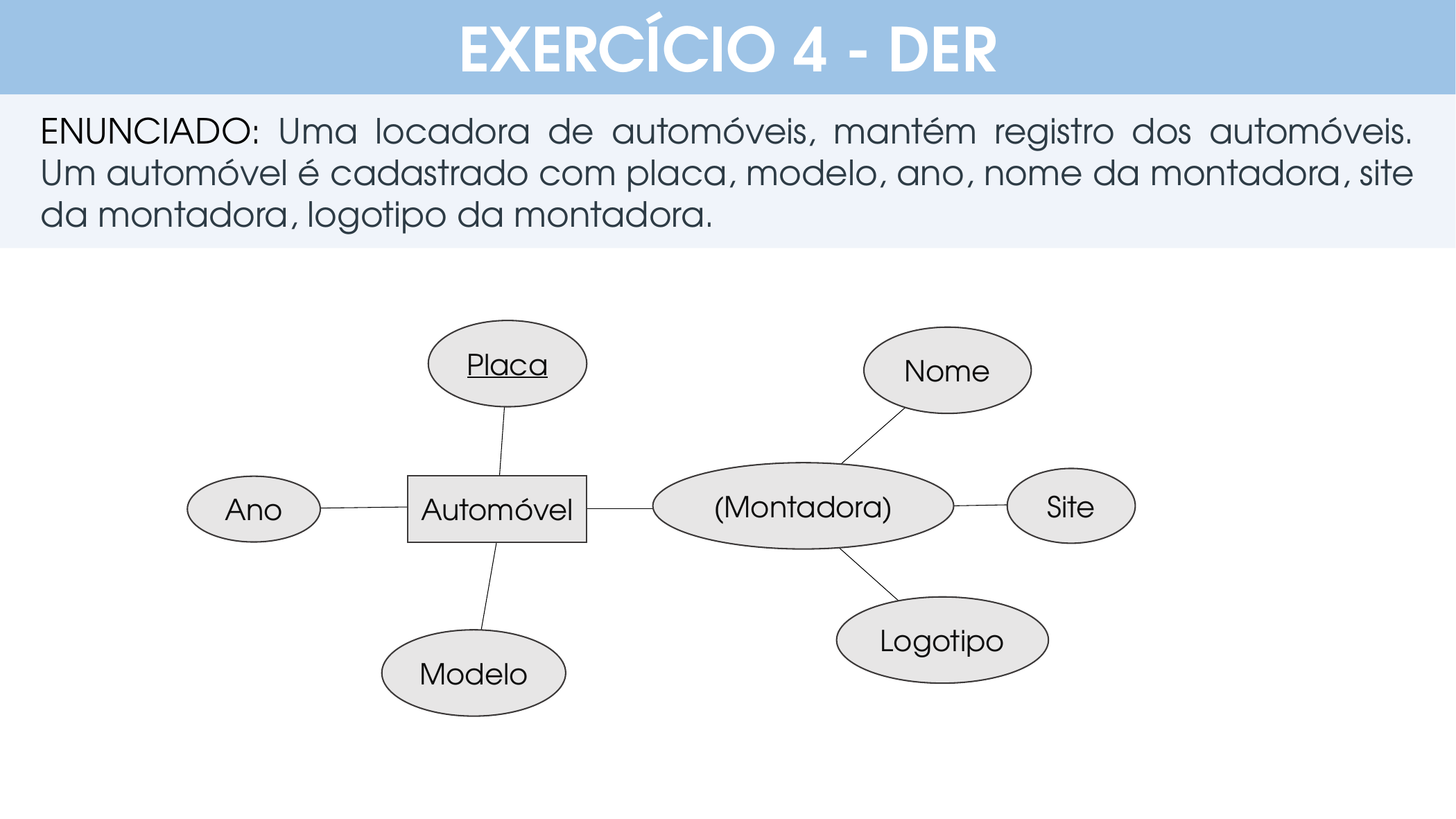

EXERCÍCIO 4 - DER
ENUNCIADO: Uma locadora de automóveis, mantém registro dos automóveis. Um automóvel é cadastrado com placa, modelo, ano, nome da montadora, site da montadora, logotipo da montadora.
Placa
Nome
(Montadora)
Site
Automóvel
Ano
Logotipo
Modelo